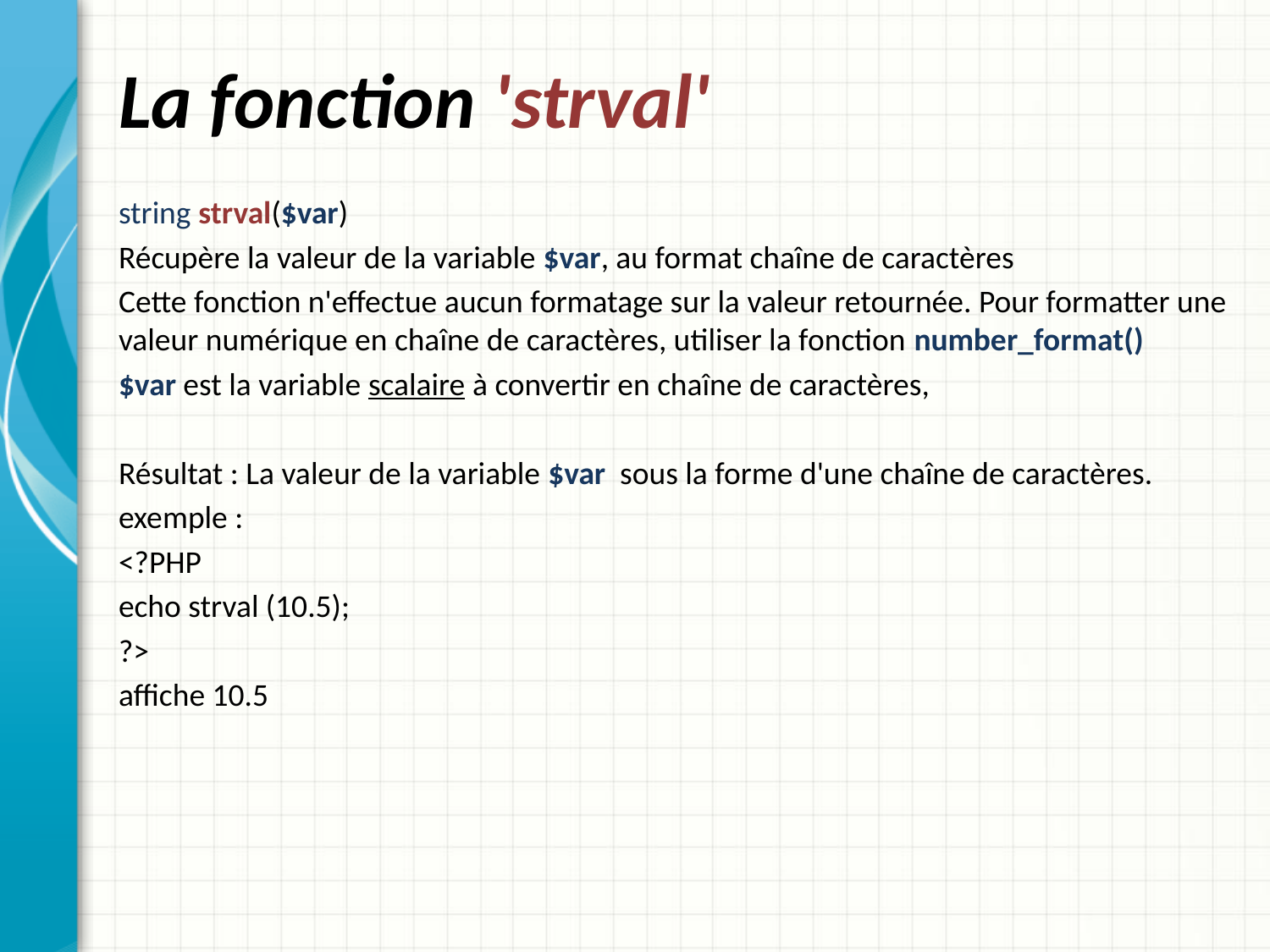

# La fonction 'strval'
string strval($var)
Récupère la valeur de la variable $var, au format chaîne de caractères
Cette fonction n'effectue aucun formatage sur la valeur retournée. Pour formatter une valeur numérique en chaîne de caractères, utiliser la fonction number_format()
$var est la variable scalaire à convertir en chaîne de caractères,

Résultat : La valeur de la variable $var  sous la forme d'une chaîne de caractères.
exemple :
<?PHP
echo strval (10.5);
?>
affiche 10.5